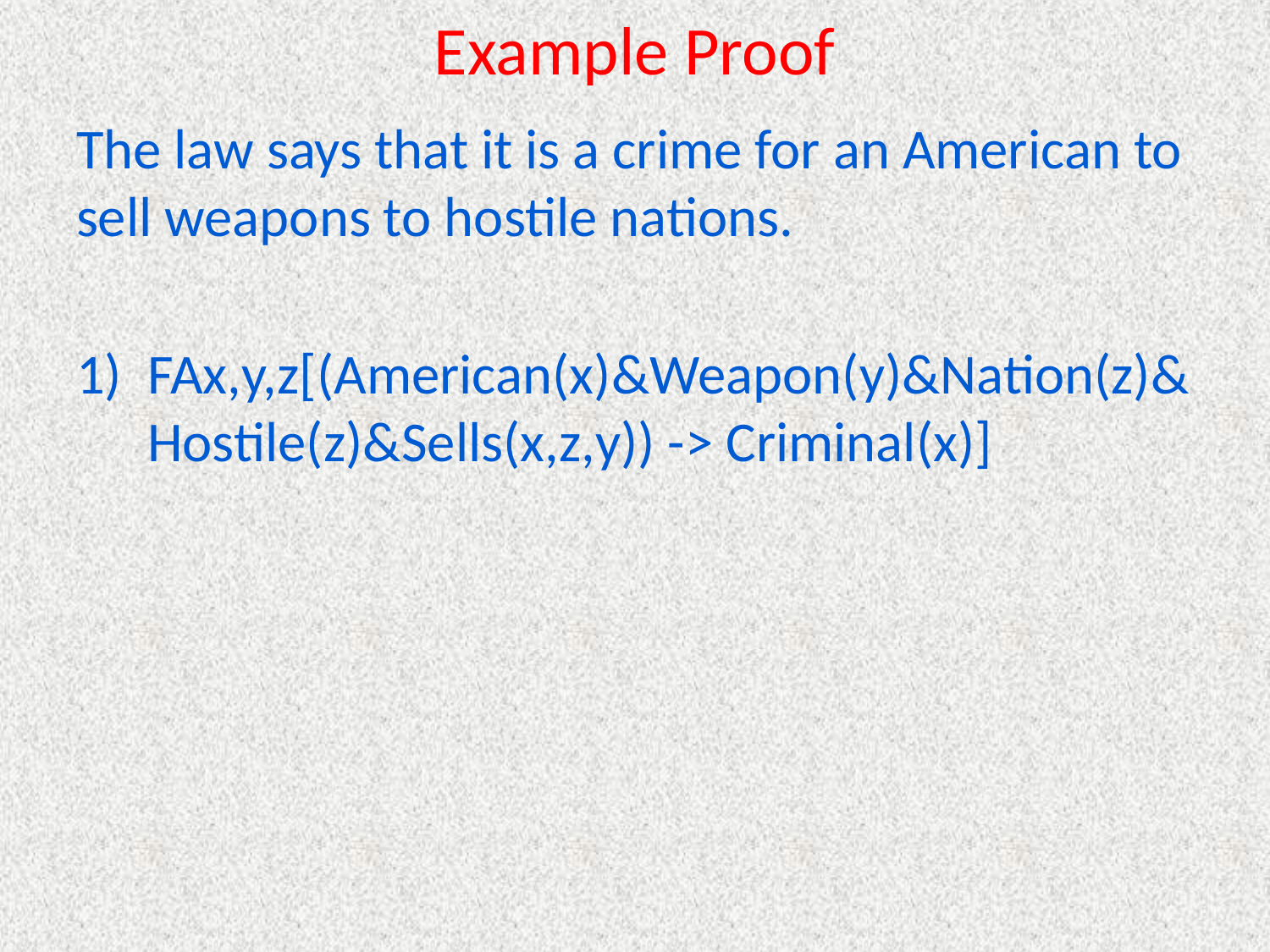

# Example Proof
The law says that it is a crime for an American to sell weapons to hostile nations.

FAx,y,z[(American(x)&Weapon(y)&Nation(z)&Hostile(z)&Sells(x,z,y)) -> Criminal(x)]